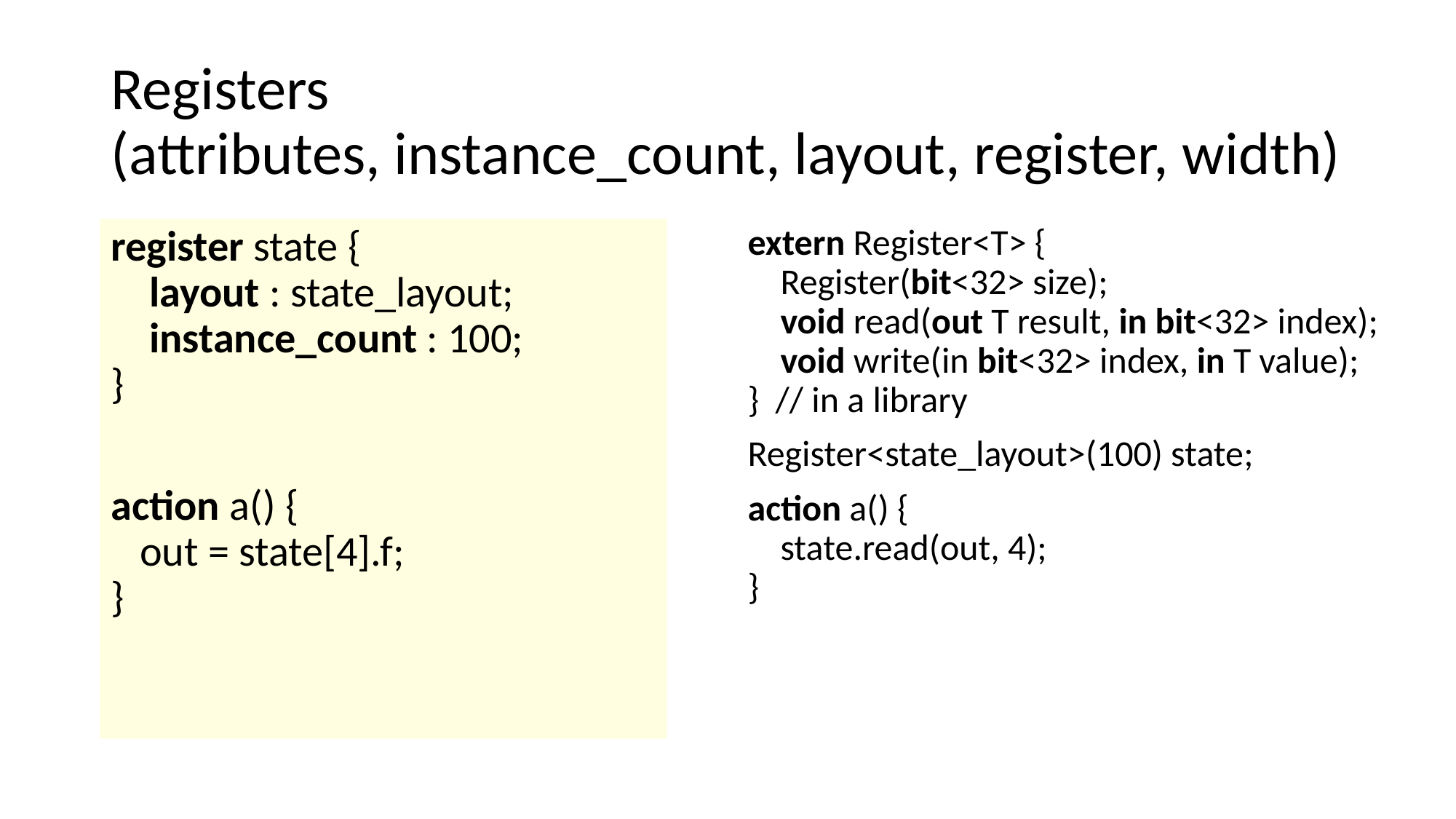

# Registers (attributes, instance_count, layout, register, width)
extern Register<T> {
    Register(bit<32> size);
    void read(out T result, in bit<32> index);
    void write(in bit<32> index, in T value);
}  // in a library
Register<state_layout>(100) state;
action a() {
    state.read(out, 4);
}
register state {
    layout : state_layout;
    instance_count : 100;
}

action a() {
   out = state[4].f;
}